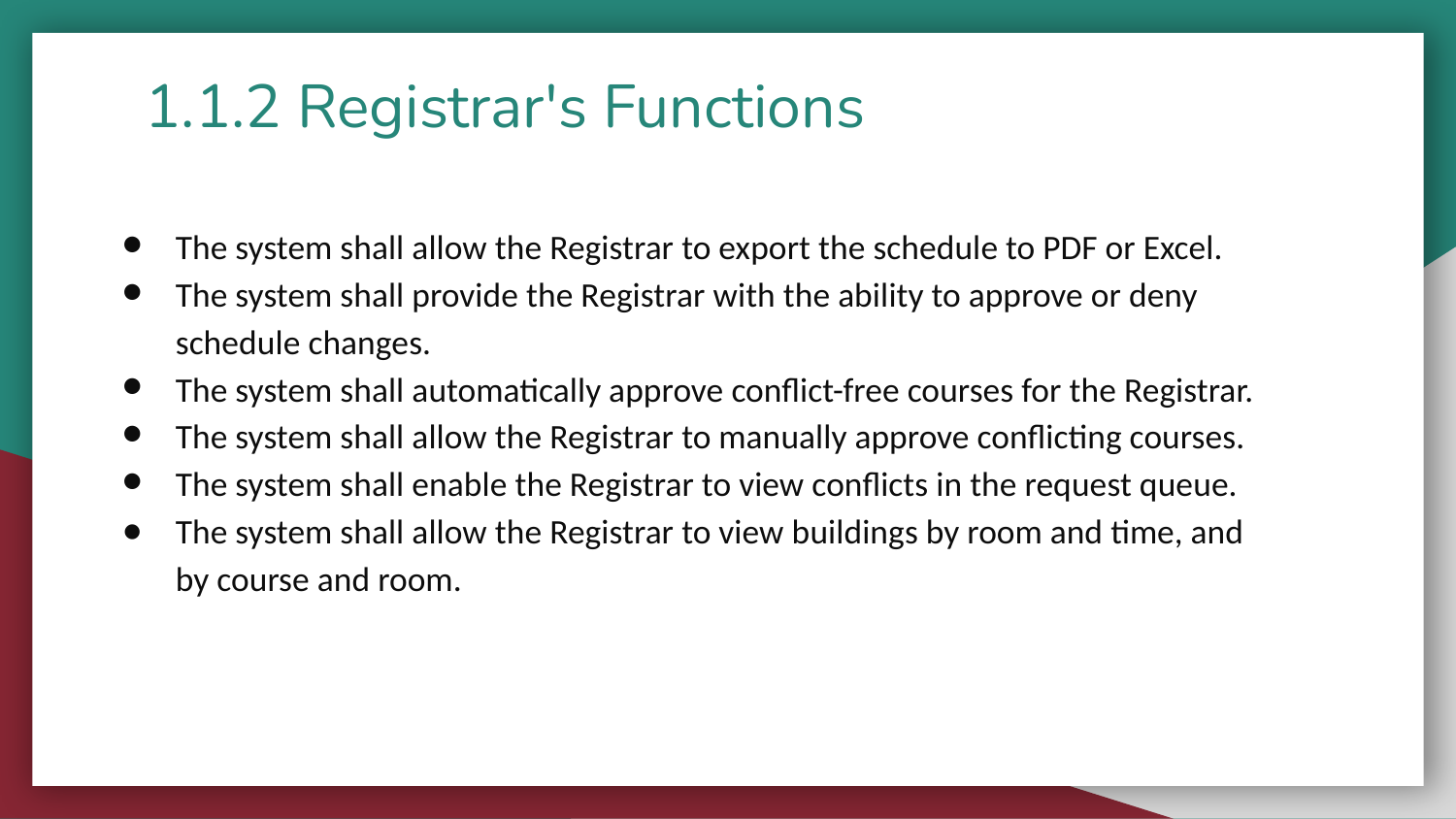

# 1.1.2 Registrar's Functions
The system shall allow the Registrar to export the schedule to PDF or Excel.
The system shall provide the Registrar with the ability to approve or deny schedule changes.
The system shall automatically approve conflict-free courses for the Registrar.
The system shall allow the Registrar to manually approve conflicting courses.
The system shall enable the Registrar to view conflicts in the request queue.
The system shall allow the Registrar to view buildings by room and time, and by course and room.